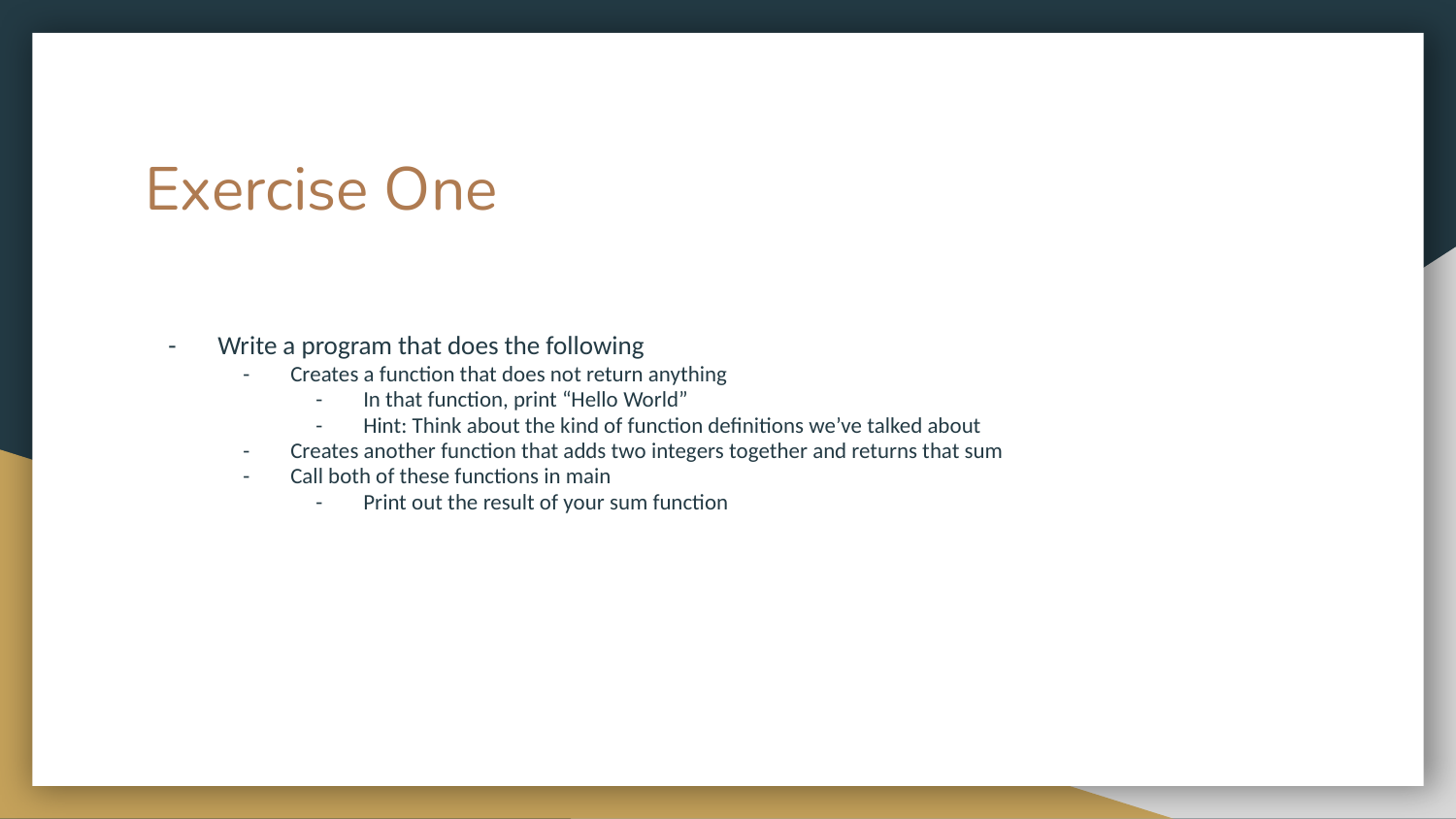

# Exercise One
Write a program that does the following
Creates a function that does not return anything
In that function, print “Hello World”
Hint: Think about the kind of function definitions we’ve talked about
Creates another function that adds two integers together and returns that sum
Call both of these functions in main
Print out the result of your sum function